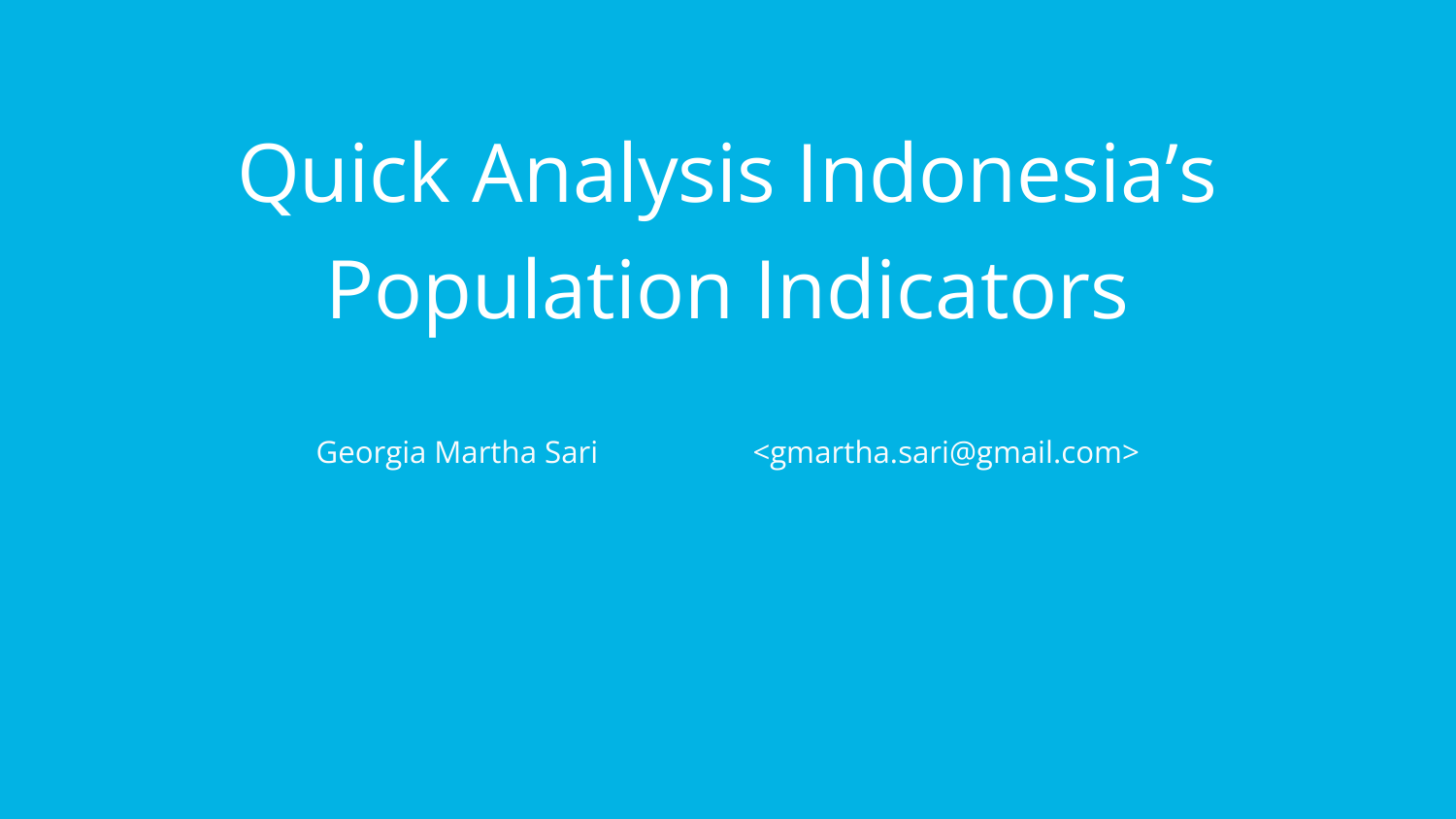

Quick Analysis Indonesia’s Population Indicators
Georgia Martha Sari 		<gmartha.sari@gmail.com>